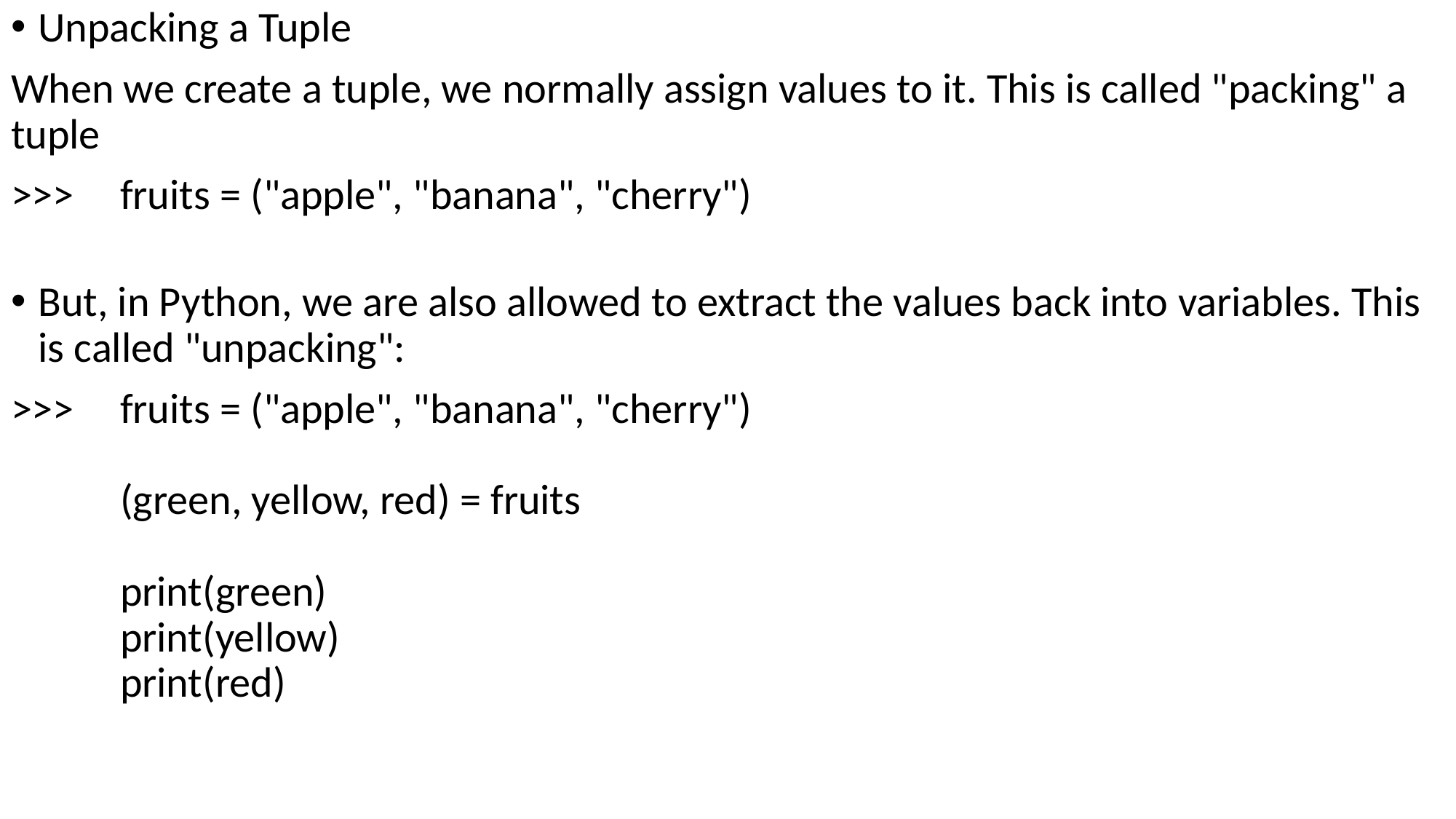

Unpacking a Tuple
When we create a tuple, we normally assign values to it. This is called "packing" a tuple
>>>	fruits = ("apple", "banana", "cherry")
But, in Python, we are also allowed to extract the values back into variables. This is called "unpacking":
>>>	fruits = ("apple", "banana", "cherry")
	(green, yellow, red) = fruits
	print(green)
	print(yellow)
	print(red)